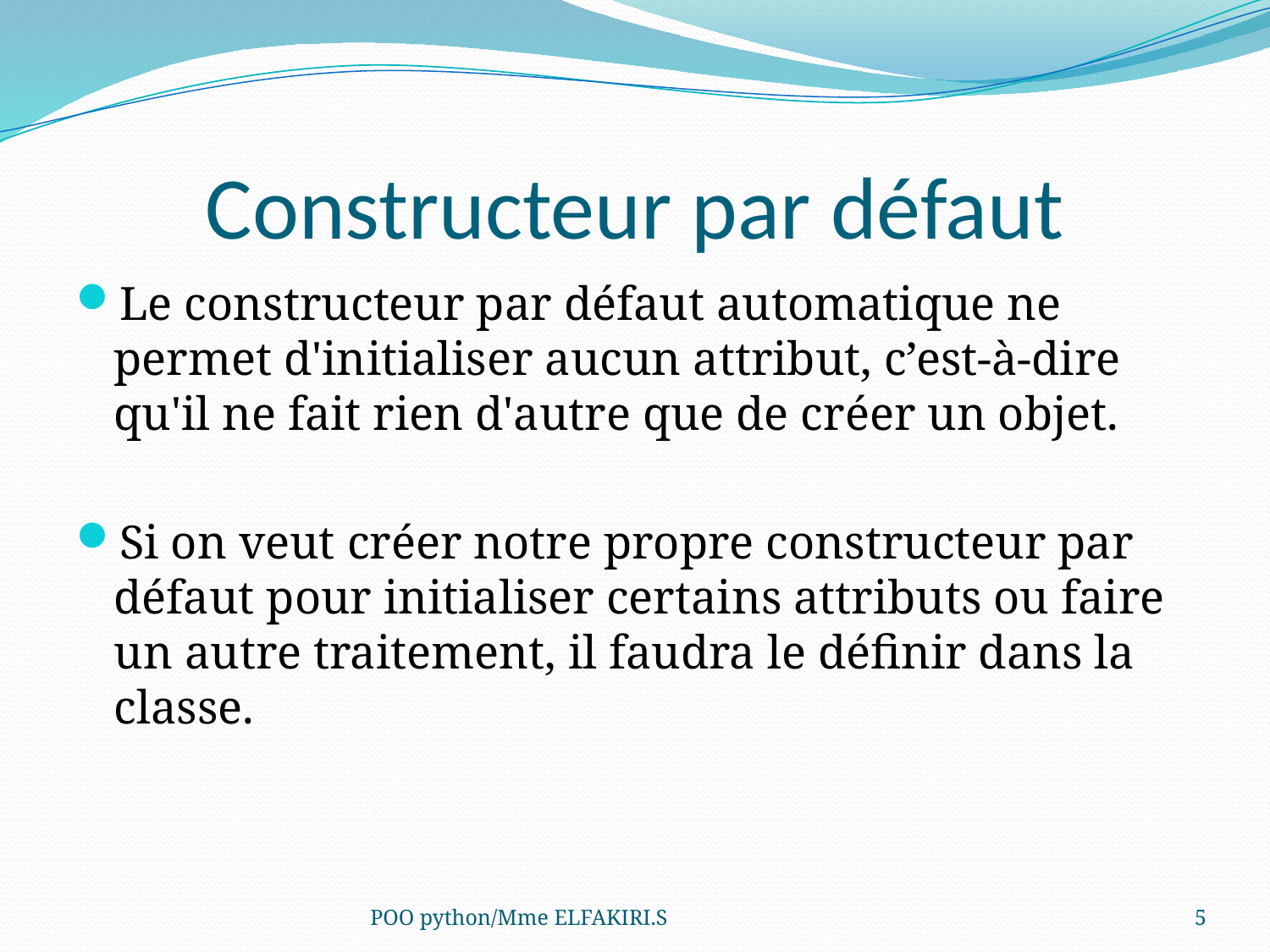

# Constructeur par défaut
Le constructeur par défaut automatique ne permet d'initialiser aucun attribut, c’est-à-dire qu'il ne fait rien d'autre que de créer un objet.

Si on veut créer notre propre constructeur par défaut pour initialiser certains attributs ou faire un autre traitement, il faudra le définir dans la classe.
POO python/Mme ELFAKIRI.S
5